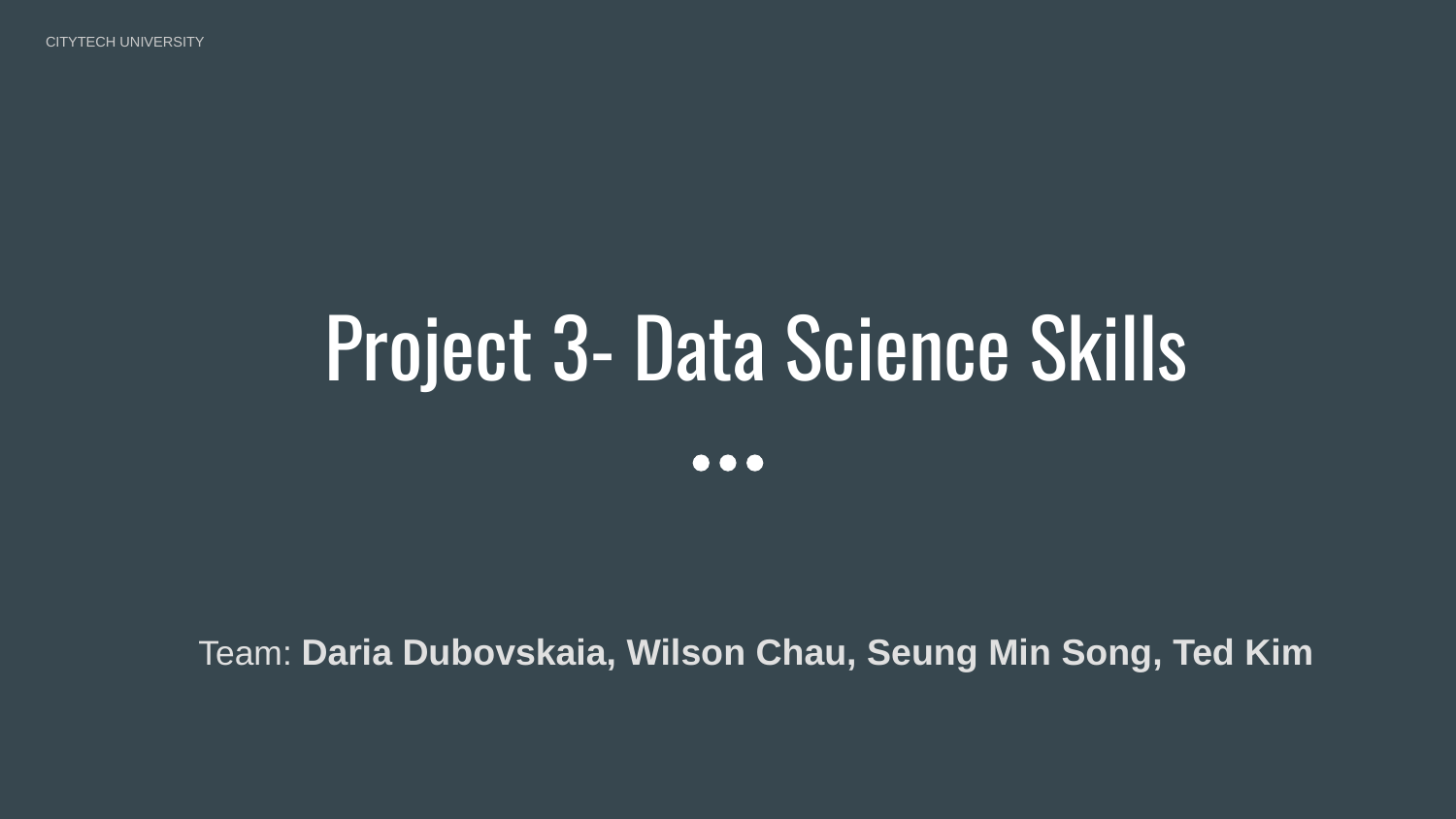

CITYTECH UNIVERSITY
# Project 3- Data Science Skills
Team: Daria Dubovskaia, Wilson Chau, Seung Min Song, Ted Kim